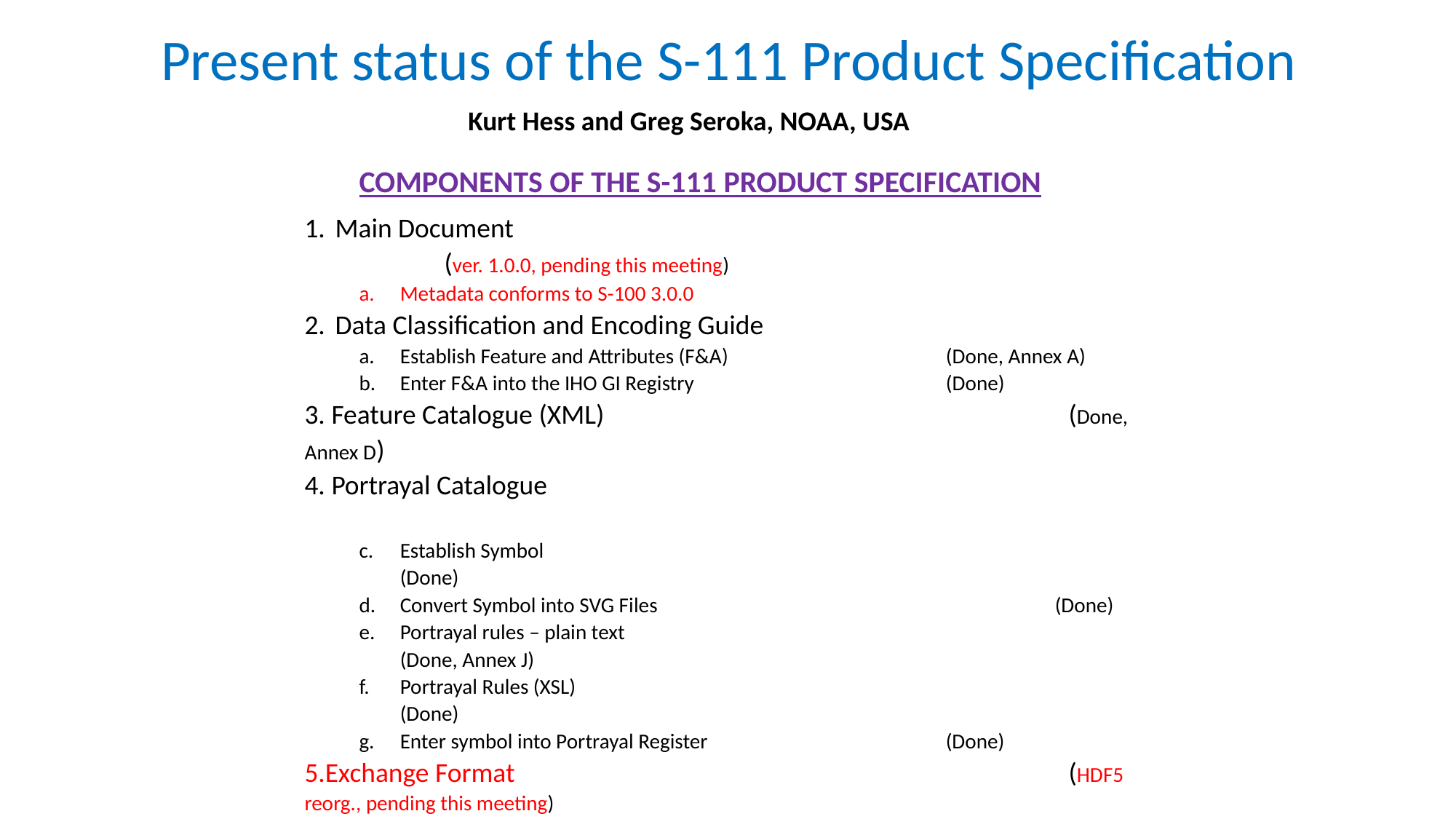

Present status of the S-111 Product Specification
Kurt Hess and Greg Seroka, NOAA, USA
COMPONENTS OF THE S-111 PRODUCT SPECIFICATION
Main Document							(ver. 1.0.0, pending this meeting)
Metadata conforms to S-100 3.0.0
Data Classification and Encoding Guide
Establish Feature and Attributes (F&A)      		(Done, Annex A)
Enter F&A into the IHO GI Registry			(Done)
3. Feature Catalogue (XML)					(Done, Annex D)
4. Portrayal Catalogue
Establish Symbol						(Done)
Convert Symbol into SVG Files				(Done)
Portrayal rules – plain text					(Done, Annex J), Annex J)
Portrayal Rules (XSL)						(Done)
Enter symbol into Portrayal Register			(Done)
Exchange Format						(HDF5 reorg., pending this meeting)

S-111 EXCHANGE FILE CREATION
S-100 Dataset (HDF5)						(Samples created)
Catalogue File (XML)						(To be done)